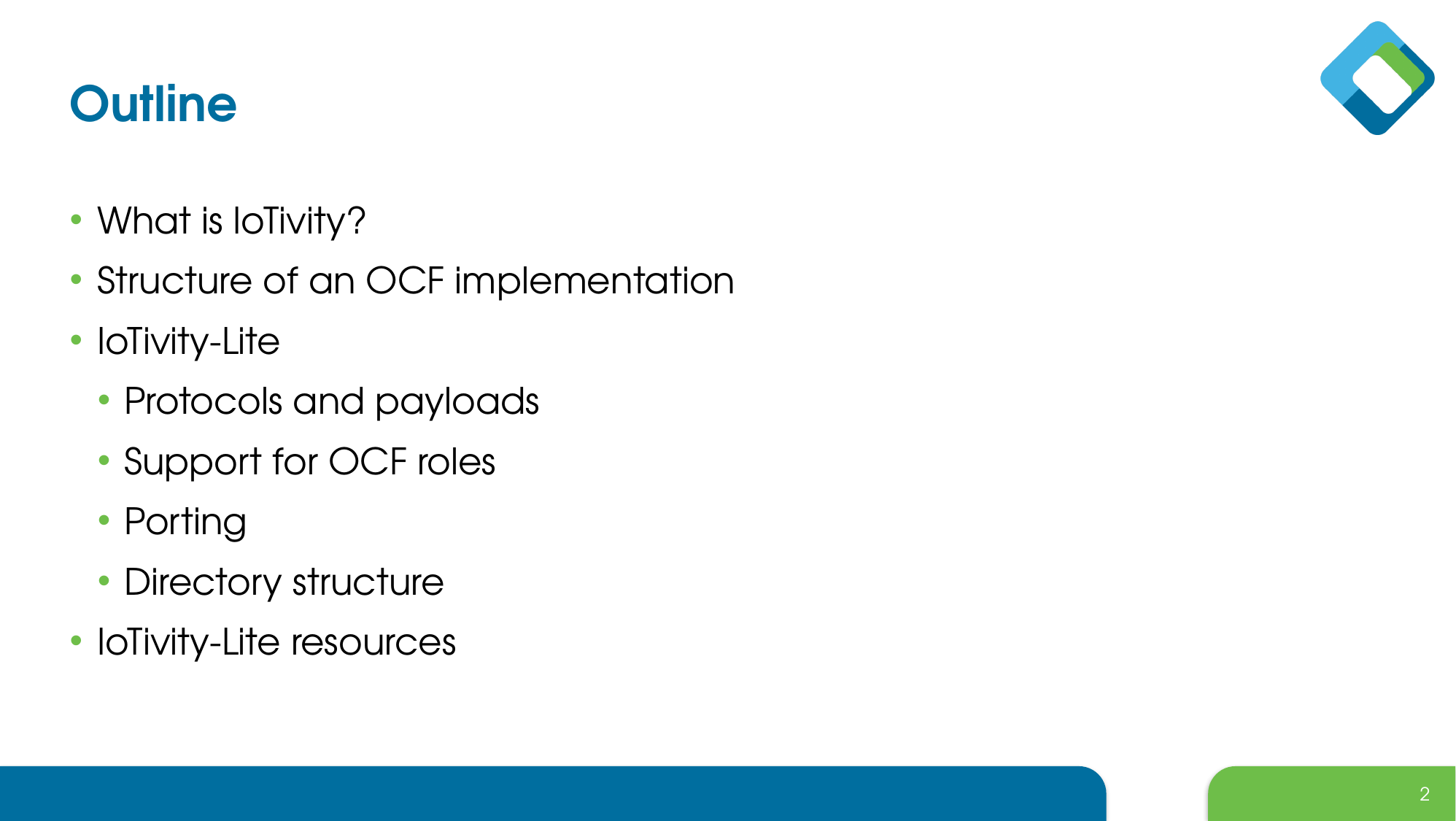

# Outline
What is IoTivity?
Structure of an OCF implementation
IoTivity-Lite
Protocols and payloads
Support for OCF roles
Porting
Directory structure
IoTivity-Lite resources
2